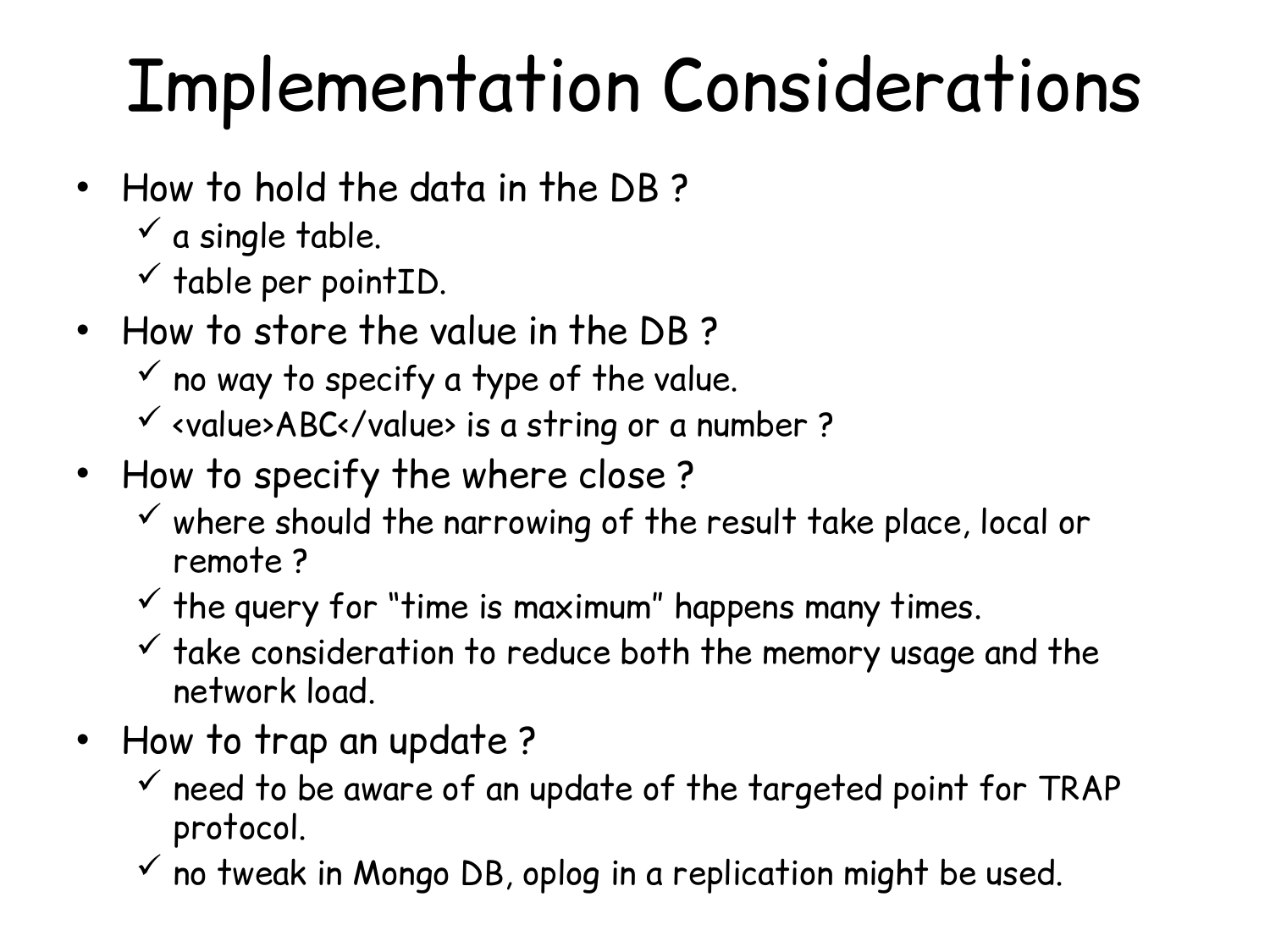

# Implementation Considerations
How to hold the data in the DB ?
a single table.
table per pointID.
How to store the value in the DB ?
no way to specify a type of the value.
<value>ABC</value> is a string or a number ?
How to specify the where close ?
where should the narrowing of the result take place, local or remote ?
the query for “time is maximum” happens many times.
take consideration to reduce both the memory usage and the network load.
How to trap an update ?
need to be aware of an update of the targeted point for TRAP protocol.
no tweak in Mongo DB, oplog in a replication might be used.